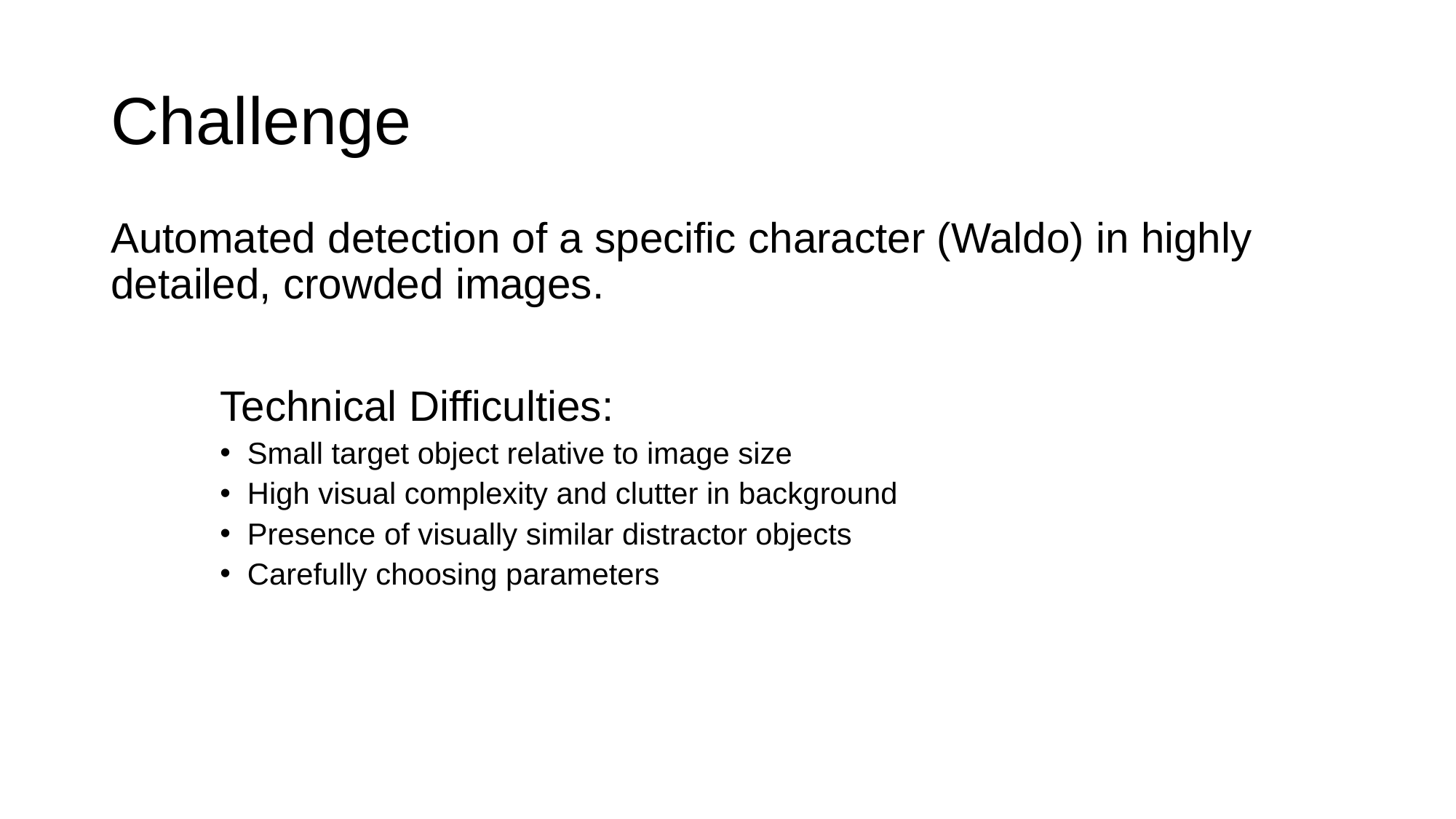

# Challenge
Automated detection of a specific character (Waldo) in highly detailed, crowded images.

	Technical Difficulties:
Small target object relative to image size
High visual complexity and clutter in background
Presence of visually similar distractor objects
Carefully choosing parameters